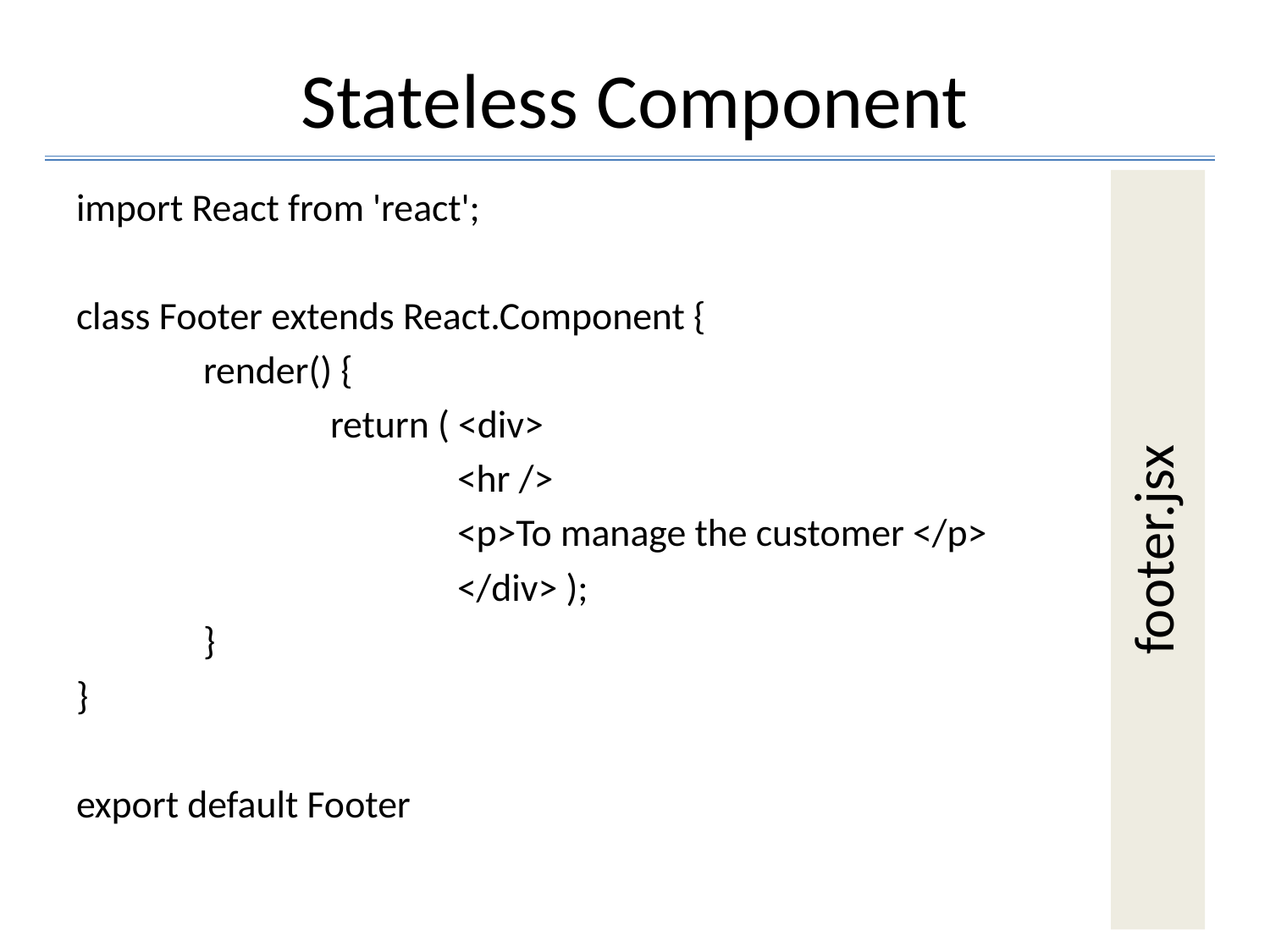

# Stateless Component
footer.jsx
import React from 'react';

class Footer extends React.Component {
	render() {
		return ( <div>
			<hr />
			<p>To manage the customer </p>
			</div> );
	}
}

export default Footer